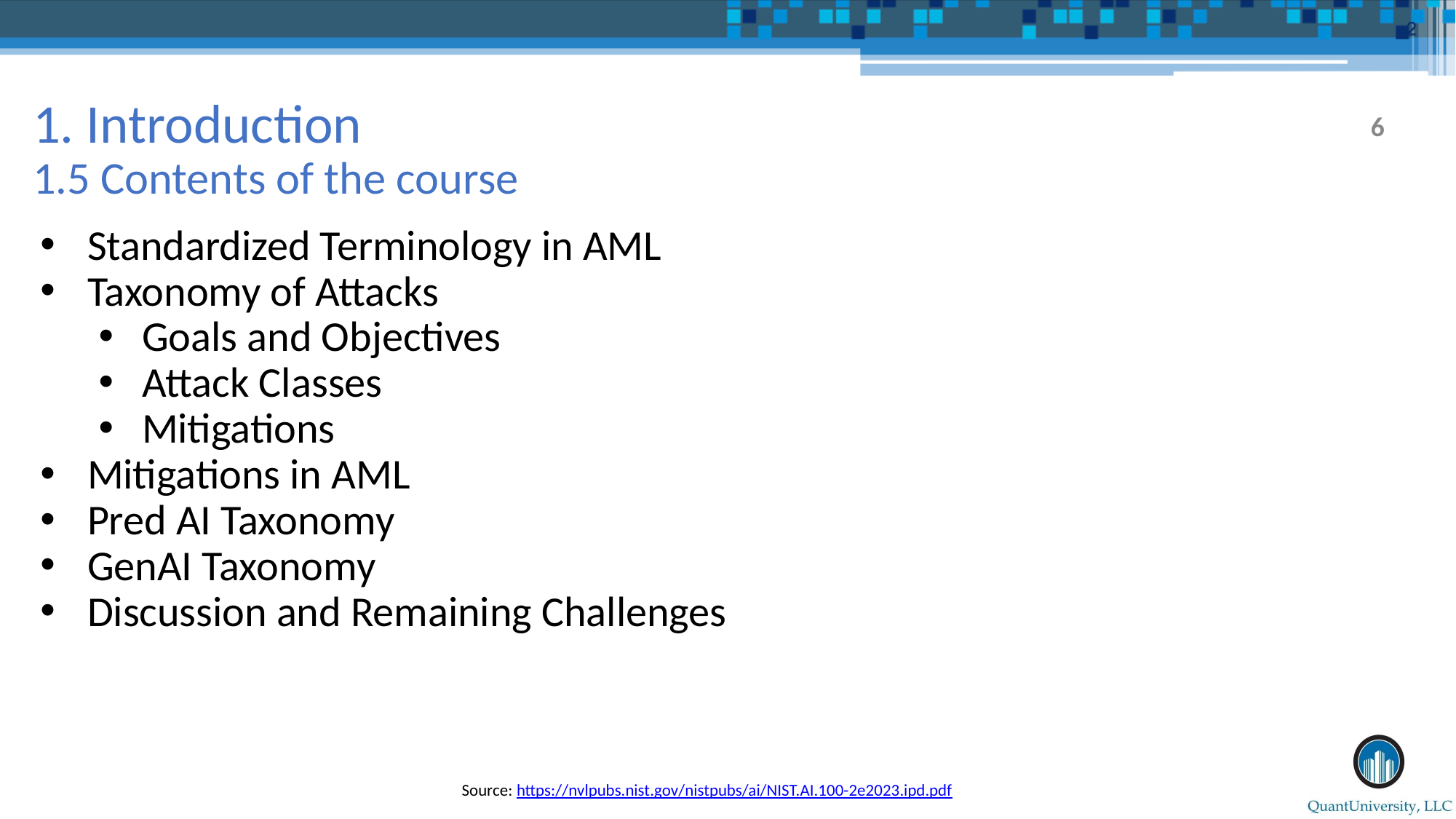

# 1. Introduction
1.5 Contents of the course
Standardized Terminology in AML
Taxonomy of Attacks
Goals and Objectives
Attack Classes
Mitigations
Mitigations in AML
Pred AI Taxonomy
GenAI Taxonomy
Discussion and Remaining Challenges